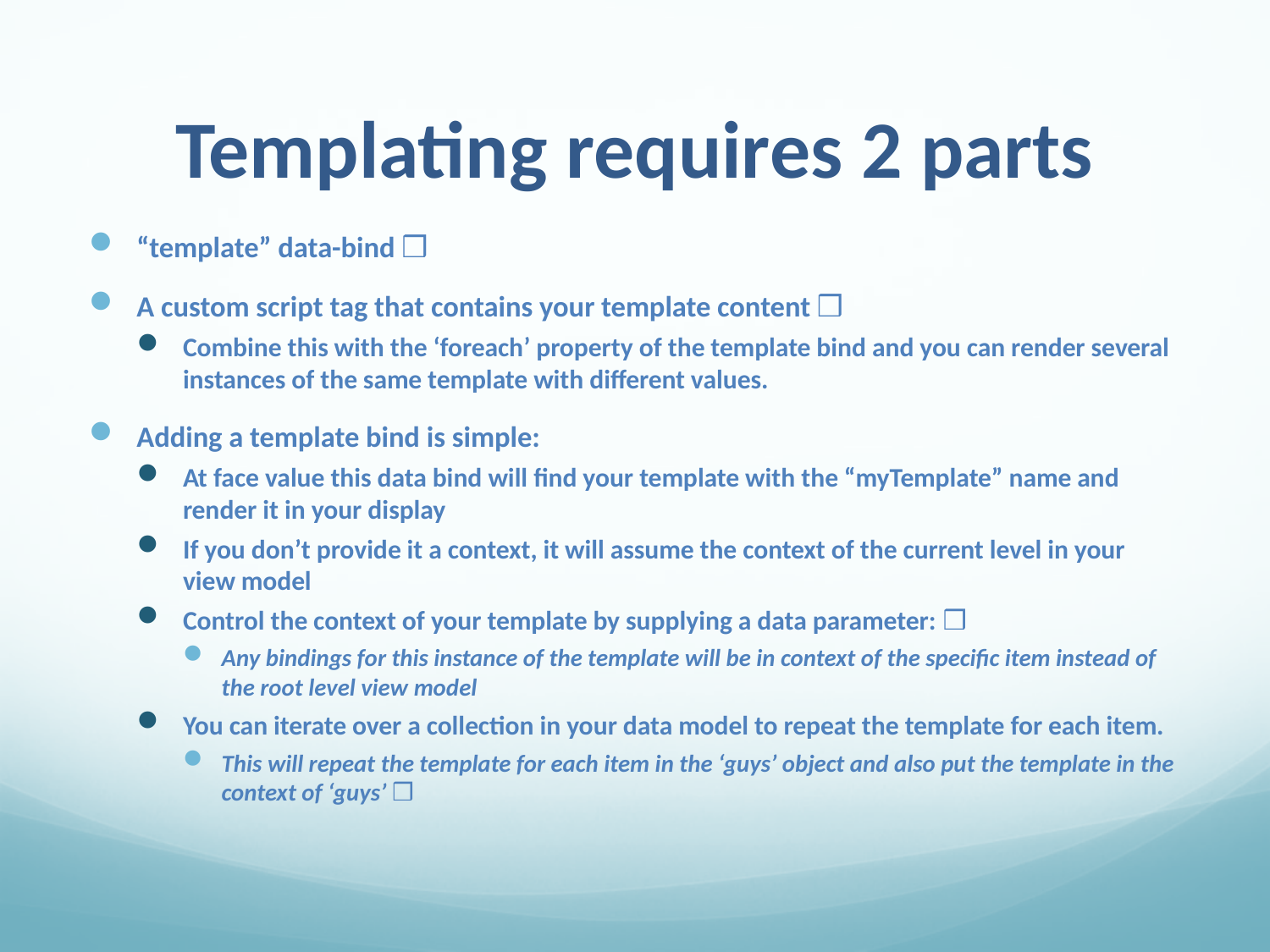

# Templating requires 2 parts
“template” data-bind ❒
A custom script tag that contains your template content ❒
Combine this with the ‘foreach’ property of the template bind and you can render several instances of the same template with different values.
Adding a template bind is simple:
At face value this data bind will find your template with the “myTemplate” name and render it in your display
If you don’t provide it a context, it will assume the context of the current level in your view model
Control the context of your template by supplying a data parameter: ❒
Any bindings for this instance of the template will be in context of the specific item instead of the root level view model
You can iterate over a collection in your data model to repeat the template for each item.
This will repeat the template for each item in the ‘guys’ object and also put the template in the context of ‘guys’ ❒